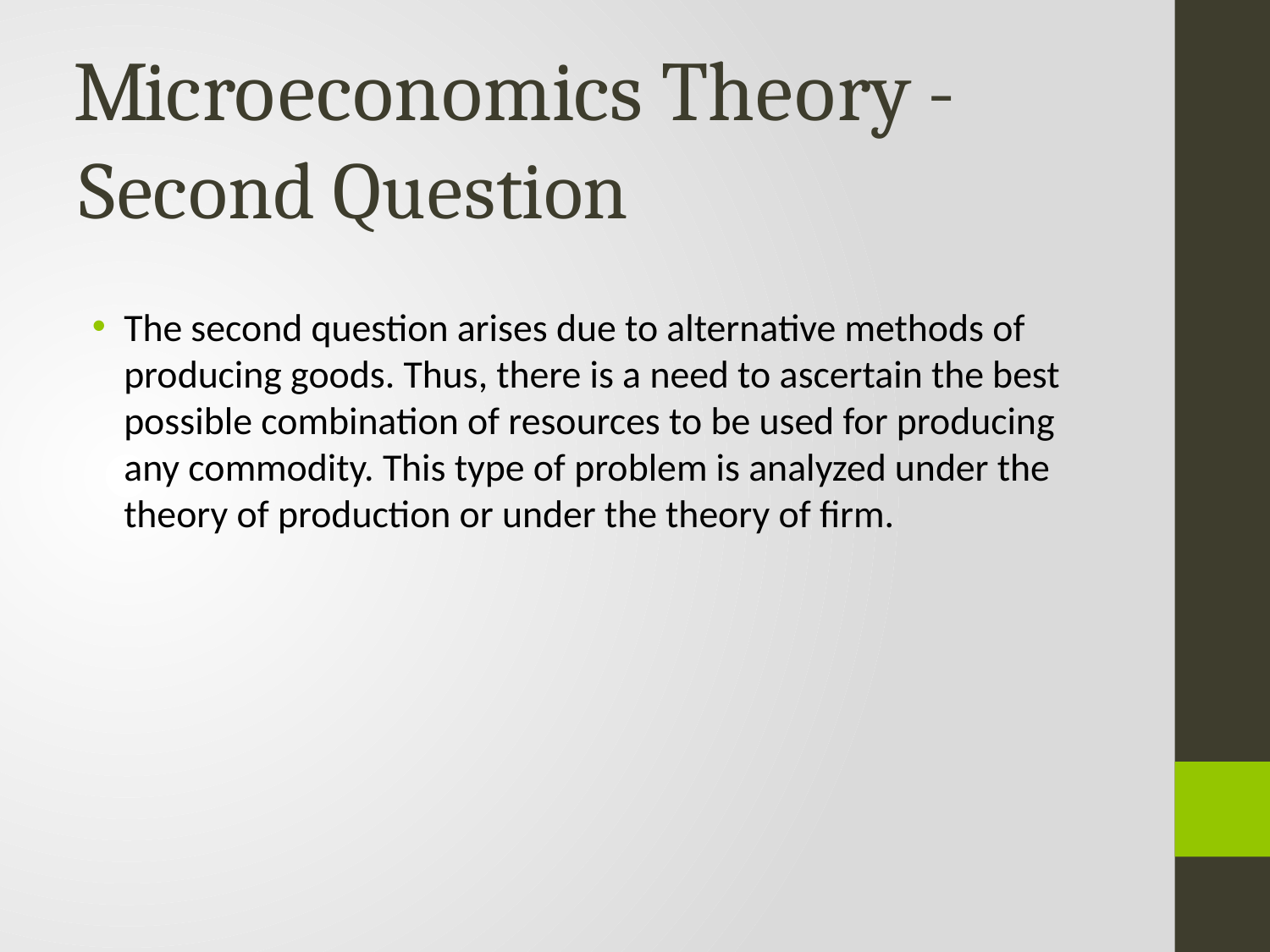

# Microeconomics Theory -Second Question
The second question arises due to alternative methods of producing goods. Thus, there is a need to ascertain the best possible combination of resources to be used for producing any commodity. This type of problem is analyzed under the theory of production or under the theory of firm.